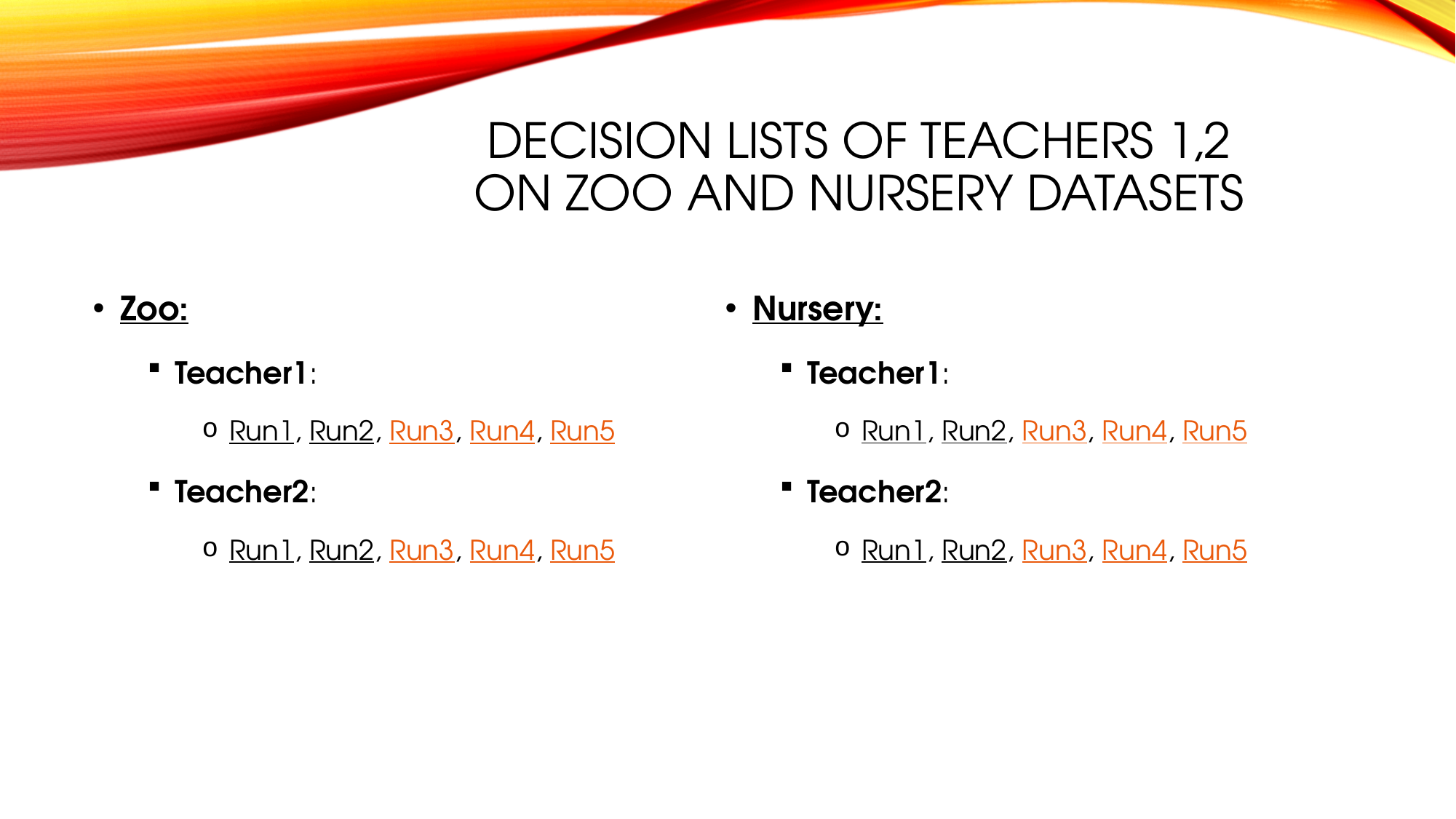

# Decision lists of teachers 1,2 on zoo and nursery datasets
Nursery:
Teacher1:
Run1, Run2, Run3, Run4, Run5
Teacher2:
Run1, Run2, Run3, Run4, Run5

Zoo:
Teacher1:
Run1, Run2, Run3, Run4, Run5
Teacher2:
Run1, Run2, Run3, Run4, Run5